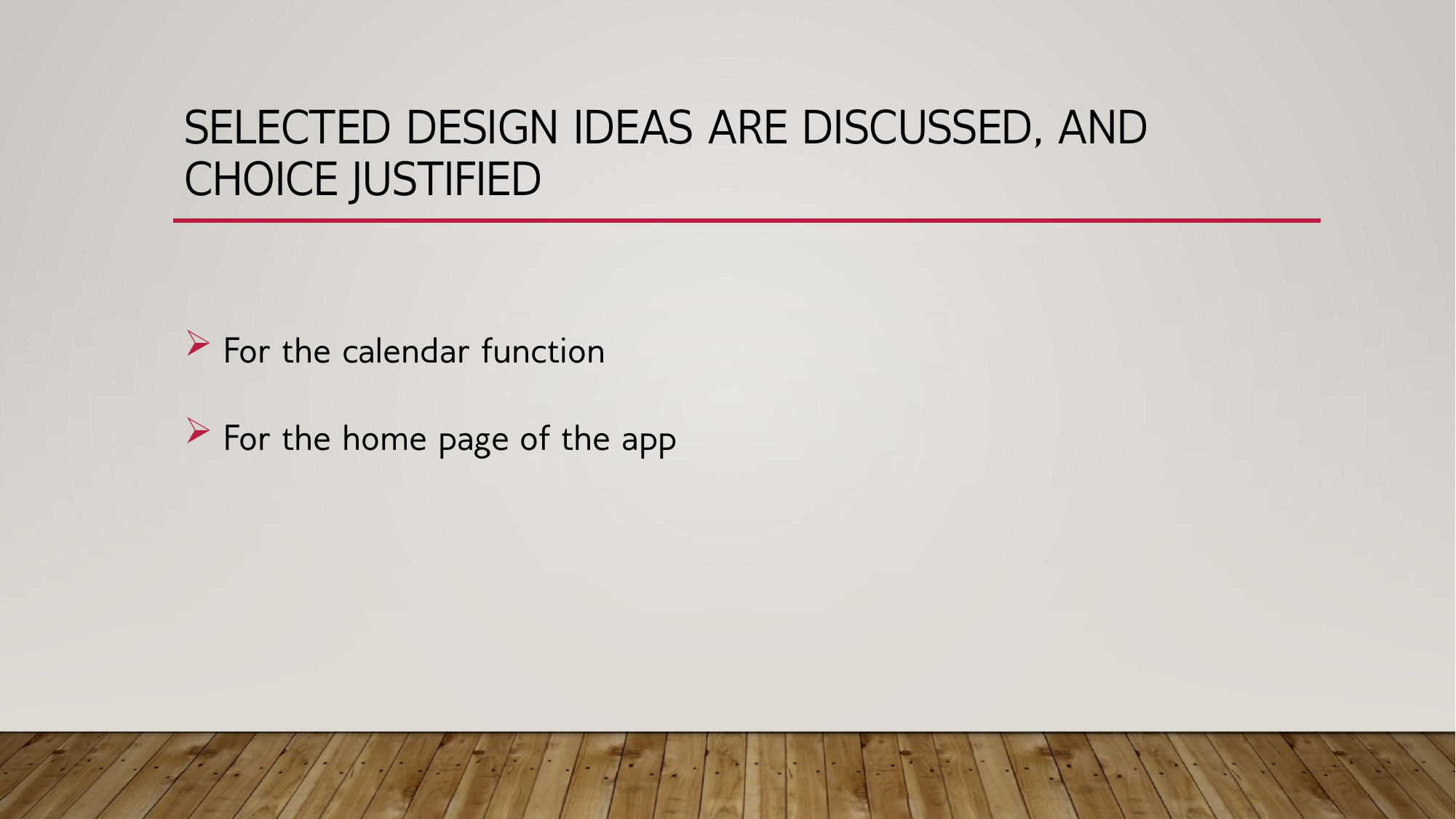

# Selected design ideas are discussed, and choice justified

 For the calendar function
 For the home page of the app